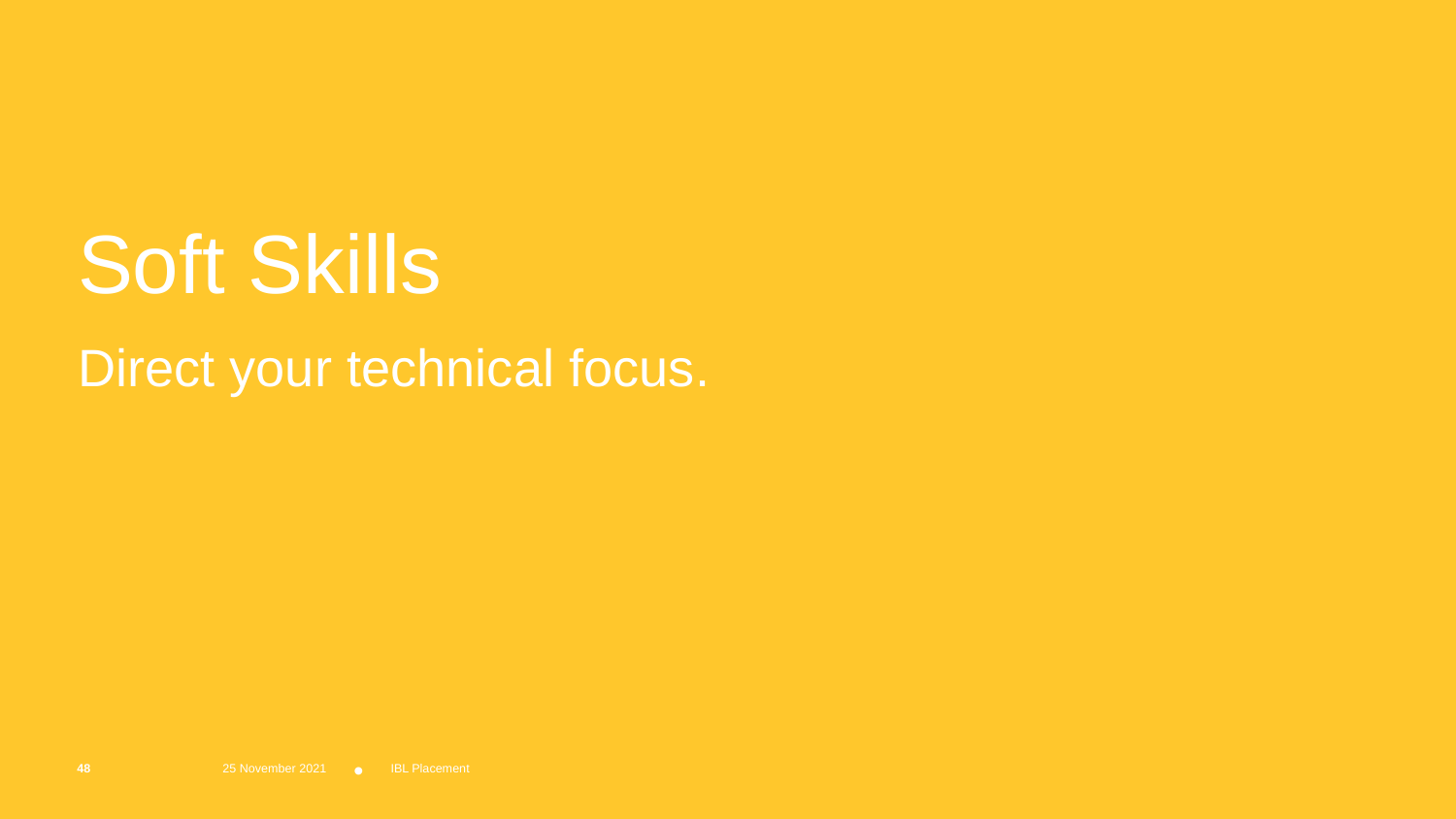

# Soft Skills
Direct your technical focus.